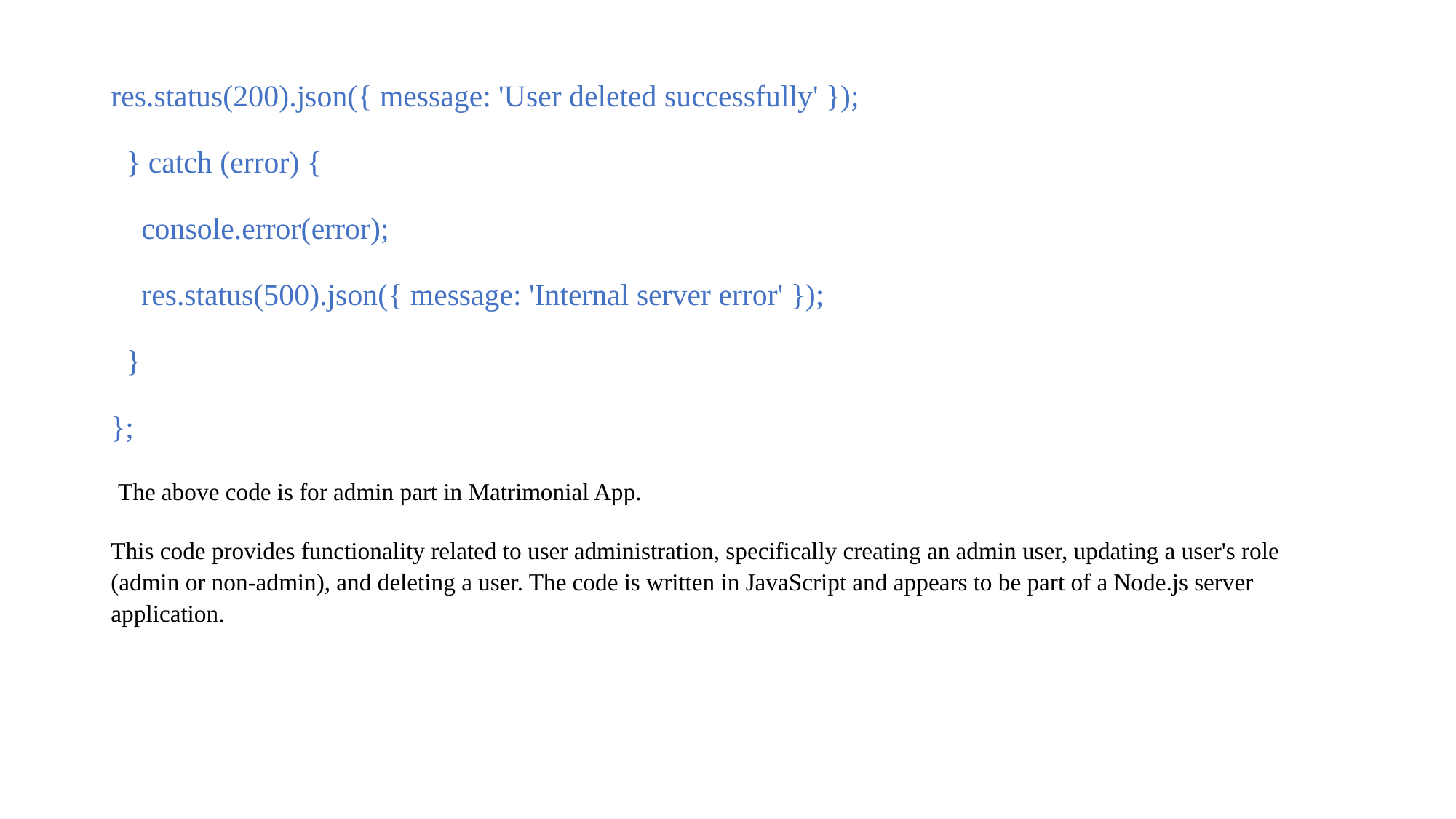

res.status(200).json({ message: 'User deleted successfully' });
  } catch (error) {
    console.error(error);
    res.status(500).json({ message: 'Internal server error' });
  }
};
 The above code is for admin part in Matrimonial App.
This code provides functionality related to user administration, specifically creating an admin user, updating a user's role (admin or non-admin), and deleting a user. The code is written in JavaScript and appears to be part of a Node.js server application.